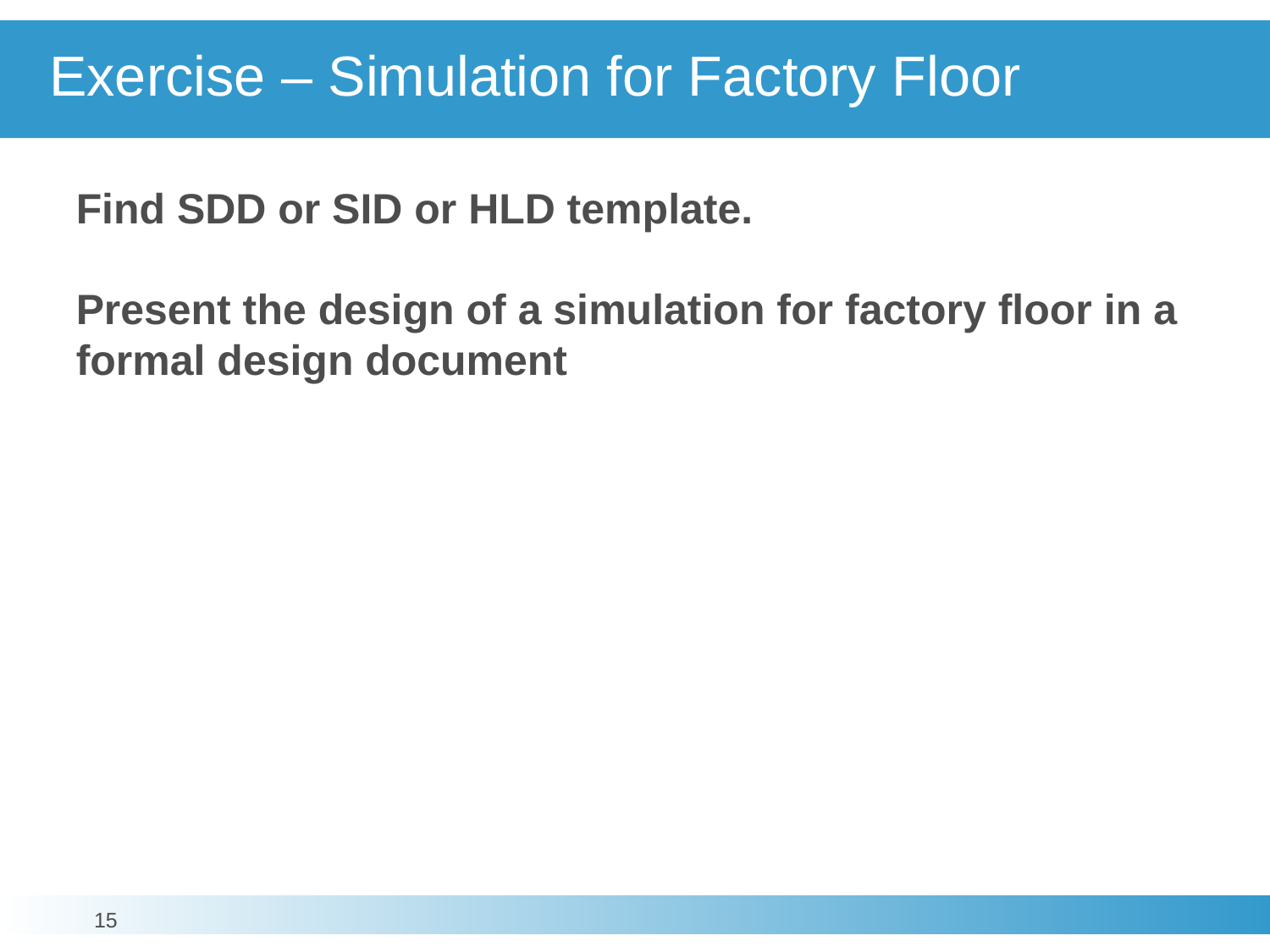

# Exercise – Simulation for Factory Floor
Find SDD or SID or HLD template.
Present the design of a simulation for factory floor in a formal design document
15